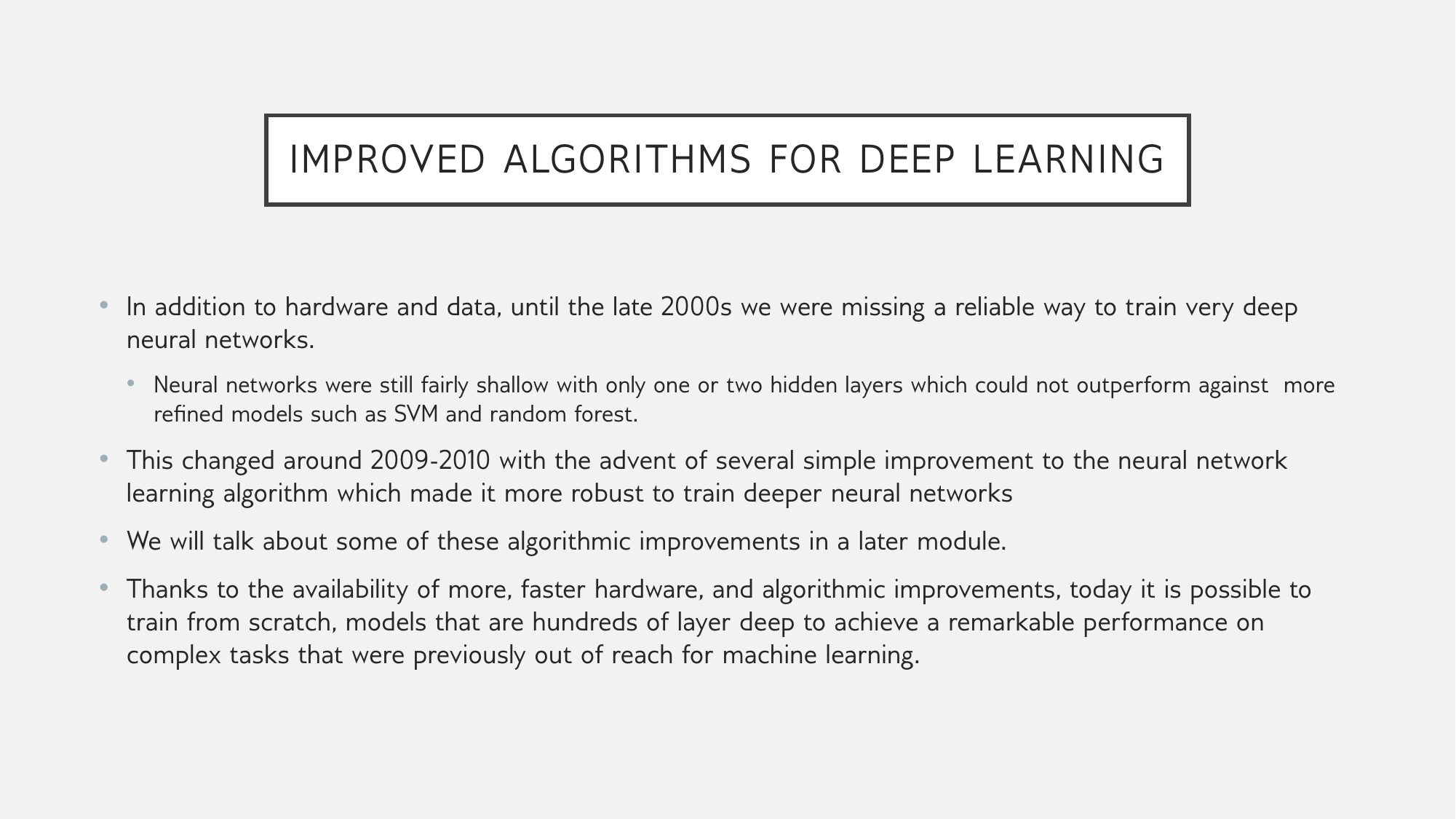

# Improved Algorithms for deep learning
In addition to hardware and data, until the late 2000s we were missing a reliable way to train very deep neural networks.
Neural networks were still fairly shallow with only one or two hidden layers which could not outperform against  more refined models such as SVM and random forest.
This changed around 2009-2010 with the advent of several simple improvement to the neural network learning algorithm which made it more robust to train deeper neural networks
We will talk about some of these algorithmic improvements in a later module.
Thanks to the availability of more, faster hardware, and algorithmic improvements, today it is possible to train from scratch, models that are hundreds of layer deep to achieve a remarkable performance on  complex tasks that were previously out of reach for machine learning.